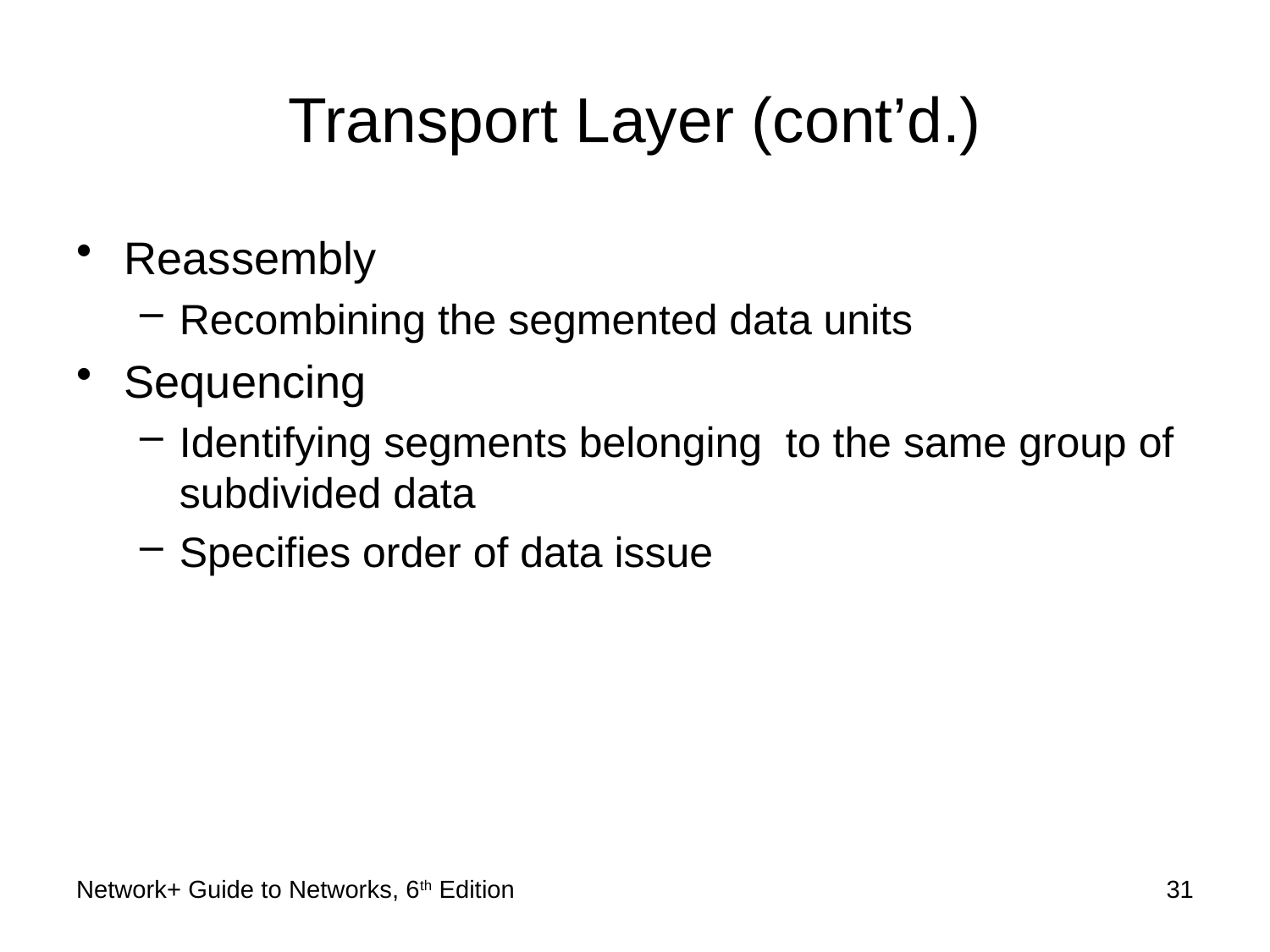

# Transport Layer (cont’d.)
Reassembly
Recombining the segmented data units
Sequencing
Identifying segments belonging  to the same group of subdivided data
Specifies order of data issue
Network+ Guide to Networks, 6th Edition
31